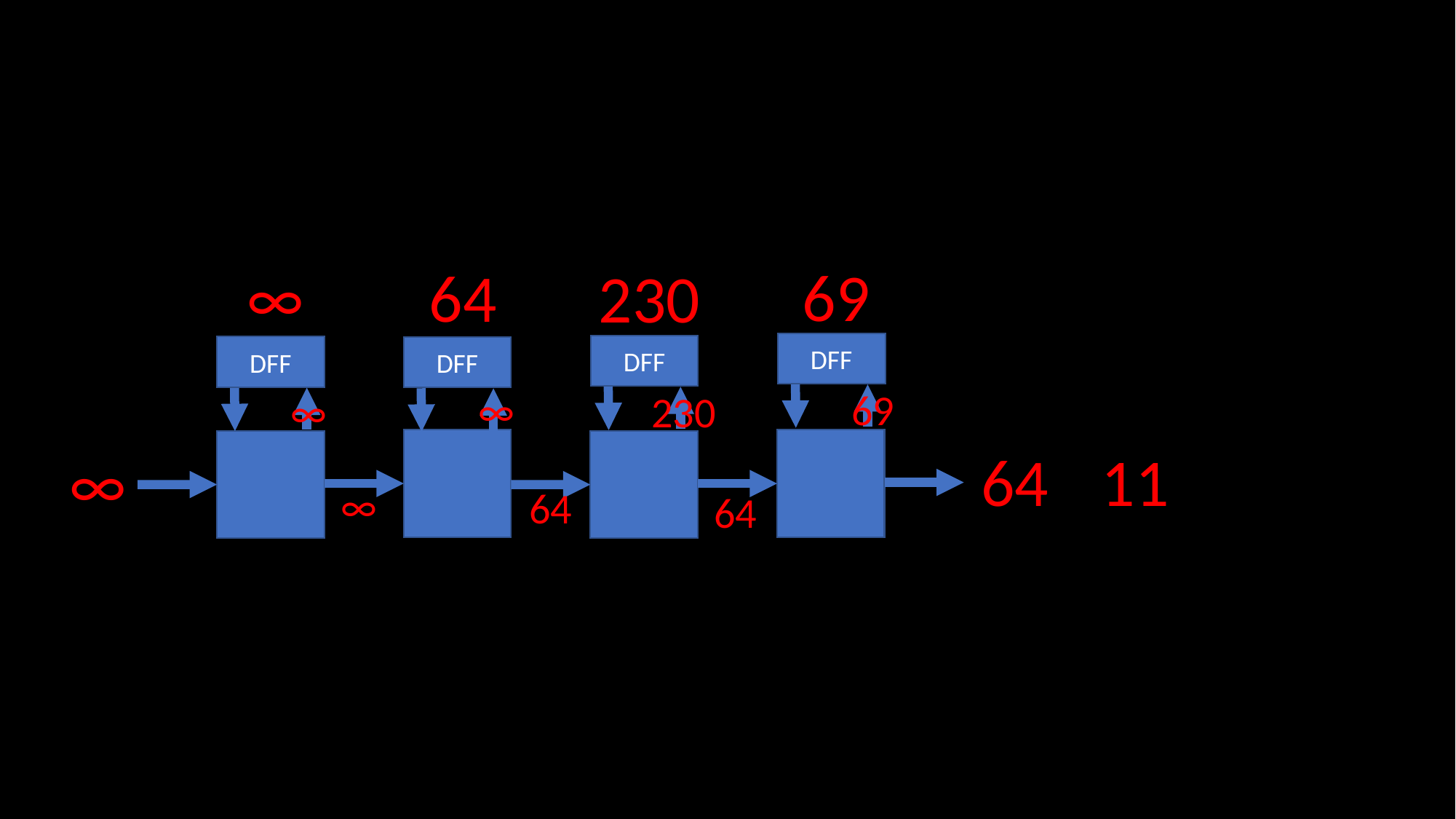

69
∞
64
230
DFF
DFF
DFF
DFF
69
∞
230
∞

64
11
∞
∞
64
64